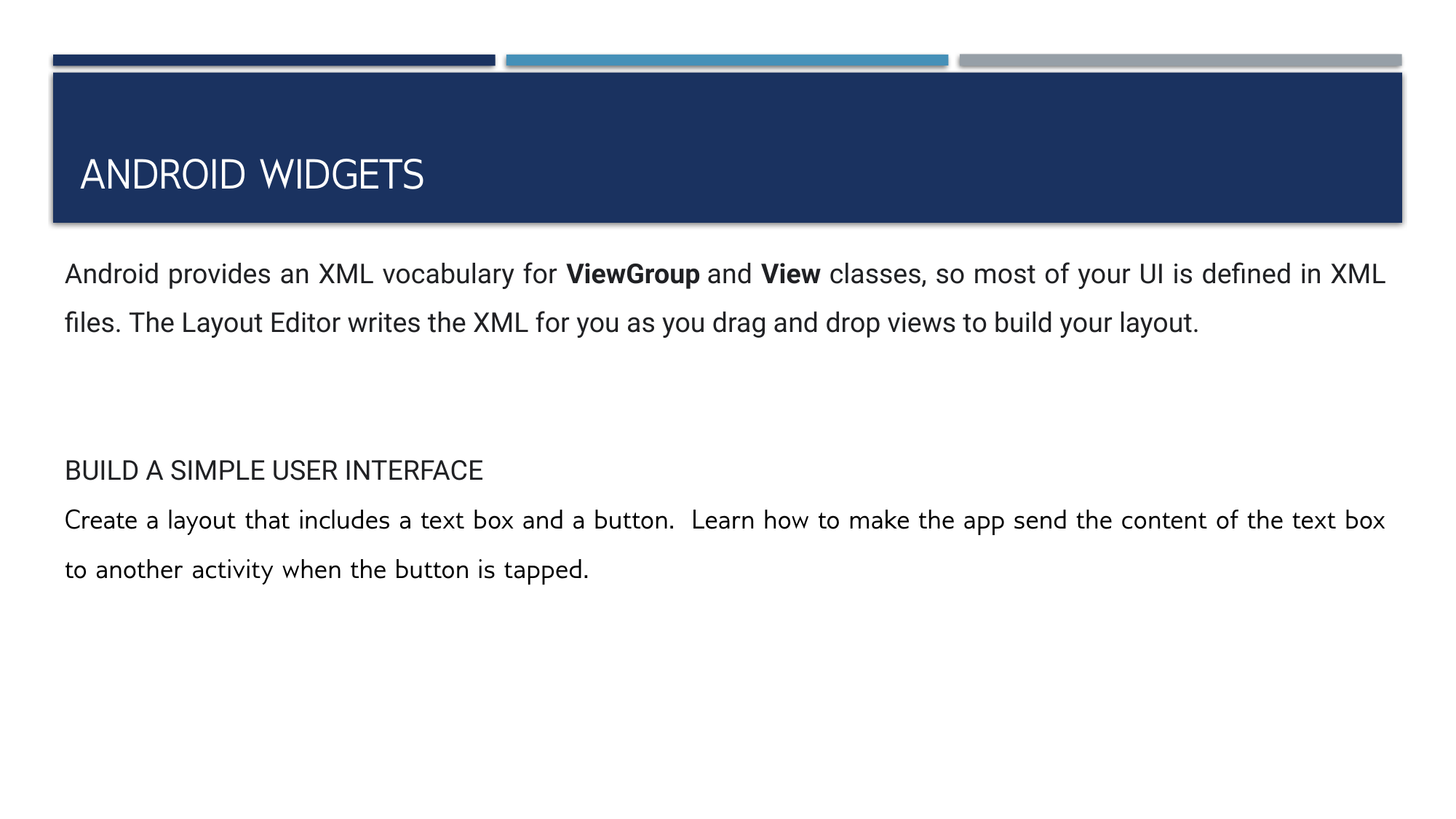

# Android widgets
Android provides an XML vocabulary for ViewGroup and View classes, so most of your UI is defined in XML files. The Layout Editor writes the XML for you as you drag and drop views to build your layout.

BUILD A SIMPLE USER INTERFACE
Create a layout that includes a text box and a button.  Learn how to make the app send the content of the text box to another activity when the button is tapped.